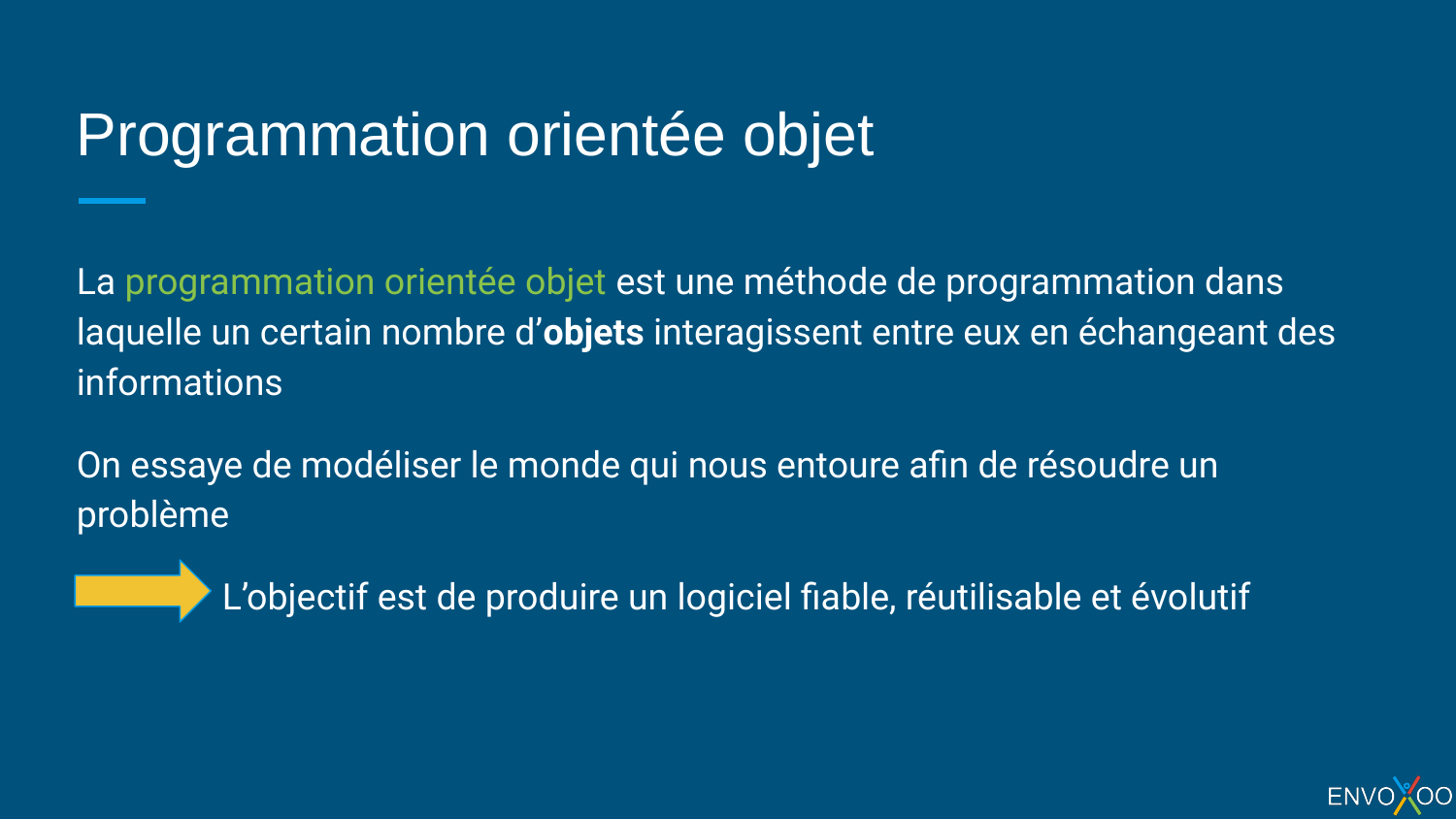

# Programmation orientée objet
La programmation orientée objet est une méthode de programmation dans laquelle un certain nombre d’objets interagissent entre eux en échangeant des informations
On essaye de modéliser le monde qui nous entoure afin de résoudre un problème
L’objectif est de produire un logiciel fiable, réutilisable et évolutif